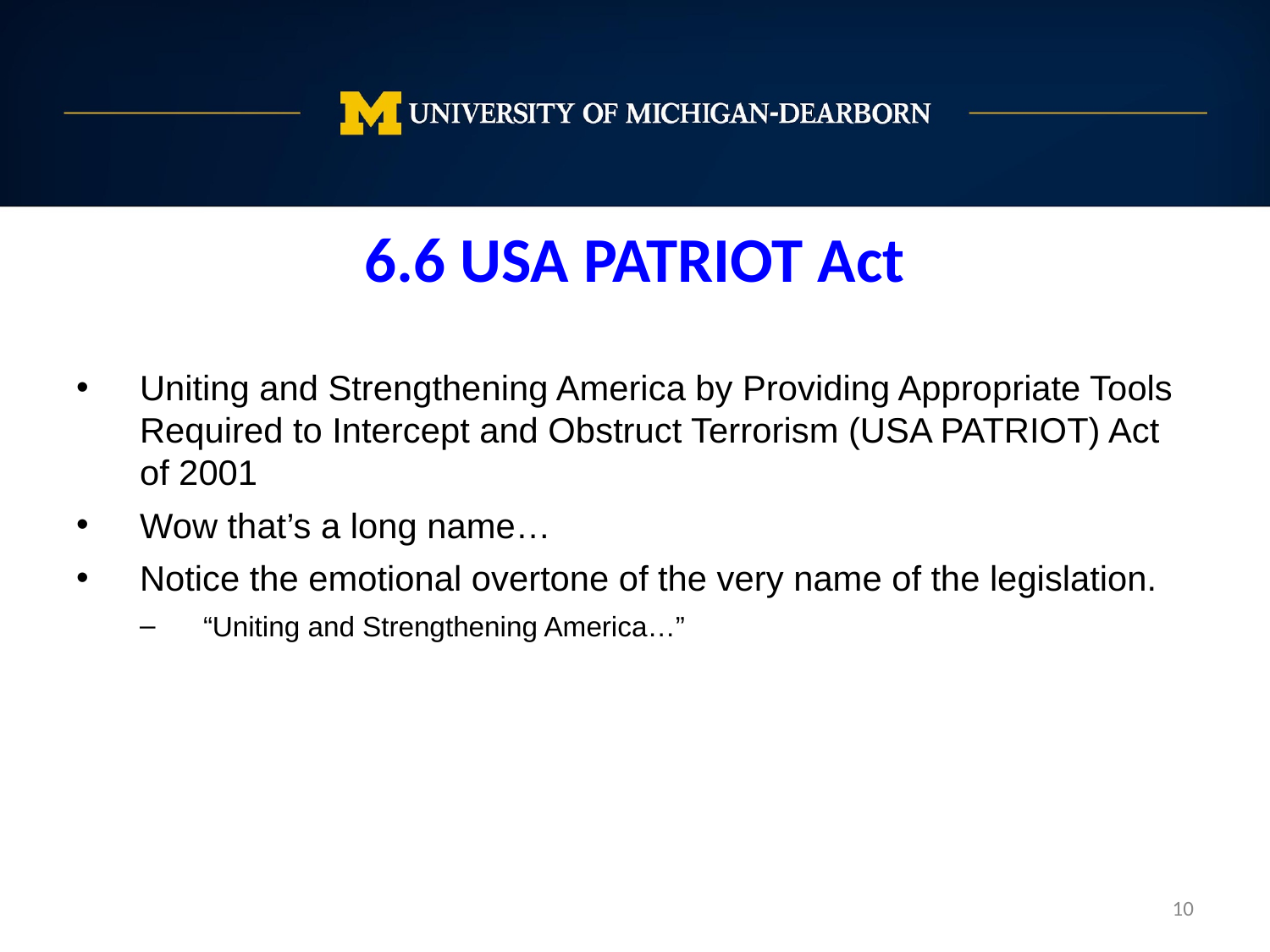

6.6 USA PATRIOT Act
Uniting and Strengthening America by Providing Appropriate Tools Required to Intercept and Obstruct Terrorism (USA PATRIOT) Act of 2001
Wow that’s a long name…
Notice the emotional overtone of the very name of the legislation.
“Uniting and Strengthening America…”

10